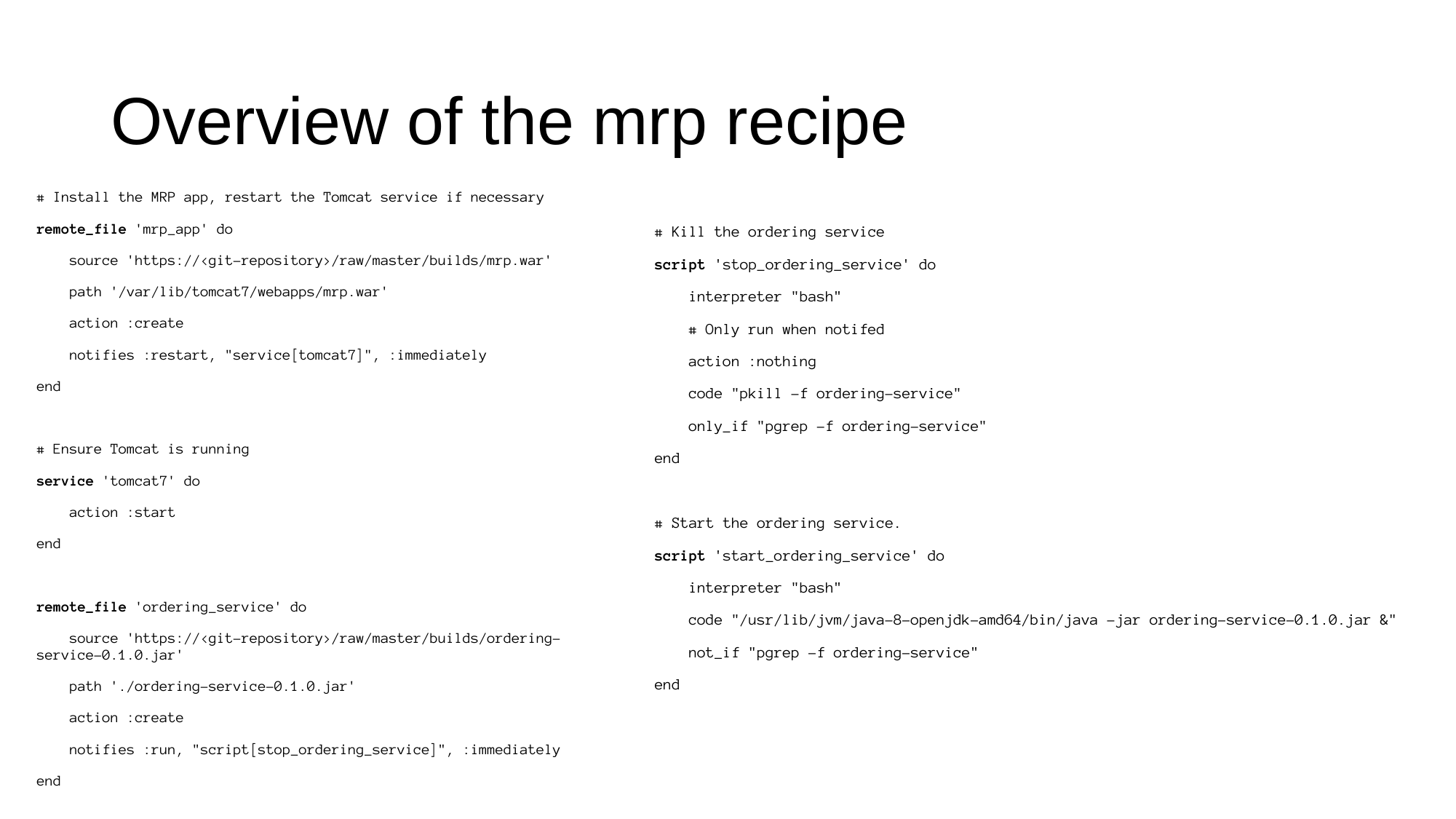

# Overview of the mrp recipe
# Install the MRP app, restart the Tomcat service if necessary
remote_file 'mrp_app' do
    source 'https://<git-repository>/raw/master/builds/mrp.war'
    path '/var/lib/tomcat7/webapps/mrp.war'
    action :create
    notifies :restart, "service[tomcat7]", :immediately
end

# Ensure Tomcat is running
service 'tomcat7' do
    action :start
end

remote_file 'ordering_service' do
    source 'https://<git-repository>/raw/master/builds/ordering-service-0.1.0.jar'
    path './ordering-service-0.1.0.jar'
    action :create
    notifies :run, "script[stop_ordering_service]", :immediately
end

# Kill the ordering service
script 'stop_ordering_service' do
    interpreter "bash"
    # Only run when notifed
    action :nothing
    code "pkill -f ordering-service"
    only_if "pgrep -f ordering-service"
end

# Start the ordering service.
script 'start_ordering_service' do
    interpreter "bash"
    code "/usr/lib/jvm/java-8-openjdk-amd64/bin/java -jar ordering-service-0.1.0.jar &"
    not_if "pgrep -f ordering-service"
end